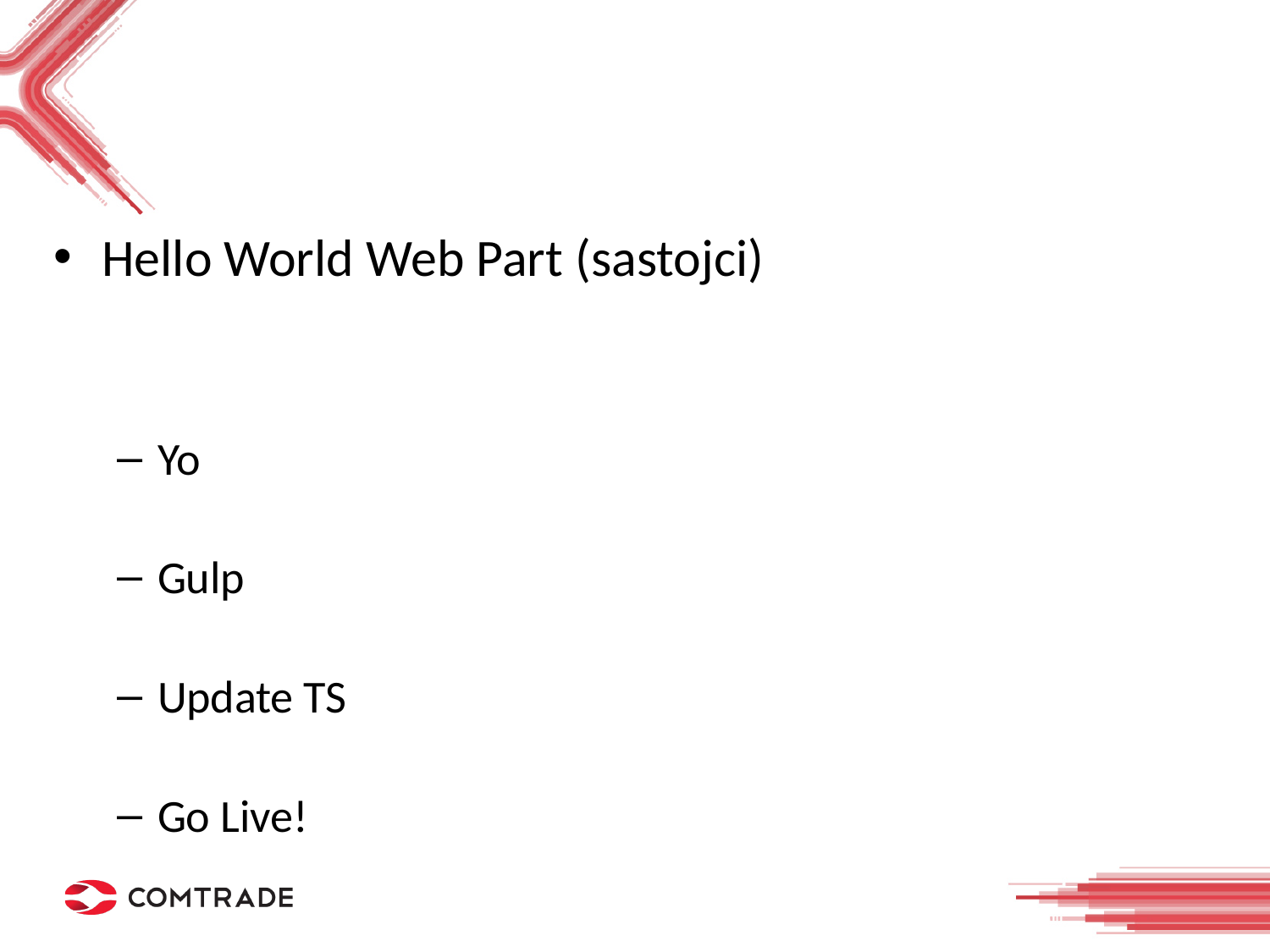

# Let’s Demo
Hello World Web Part (sastojci)

Yo
Gulp
Update TS
Go Live!